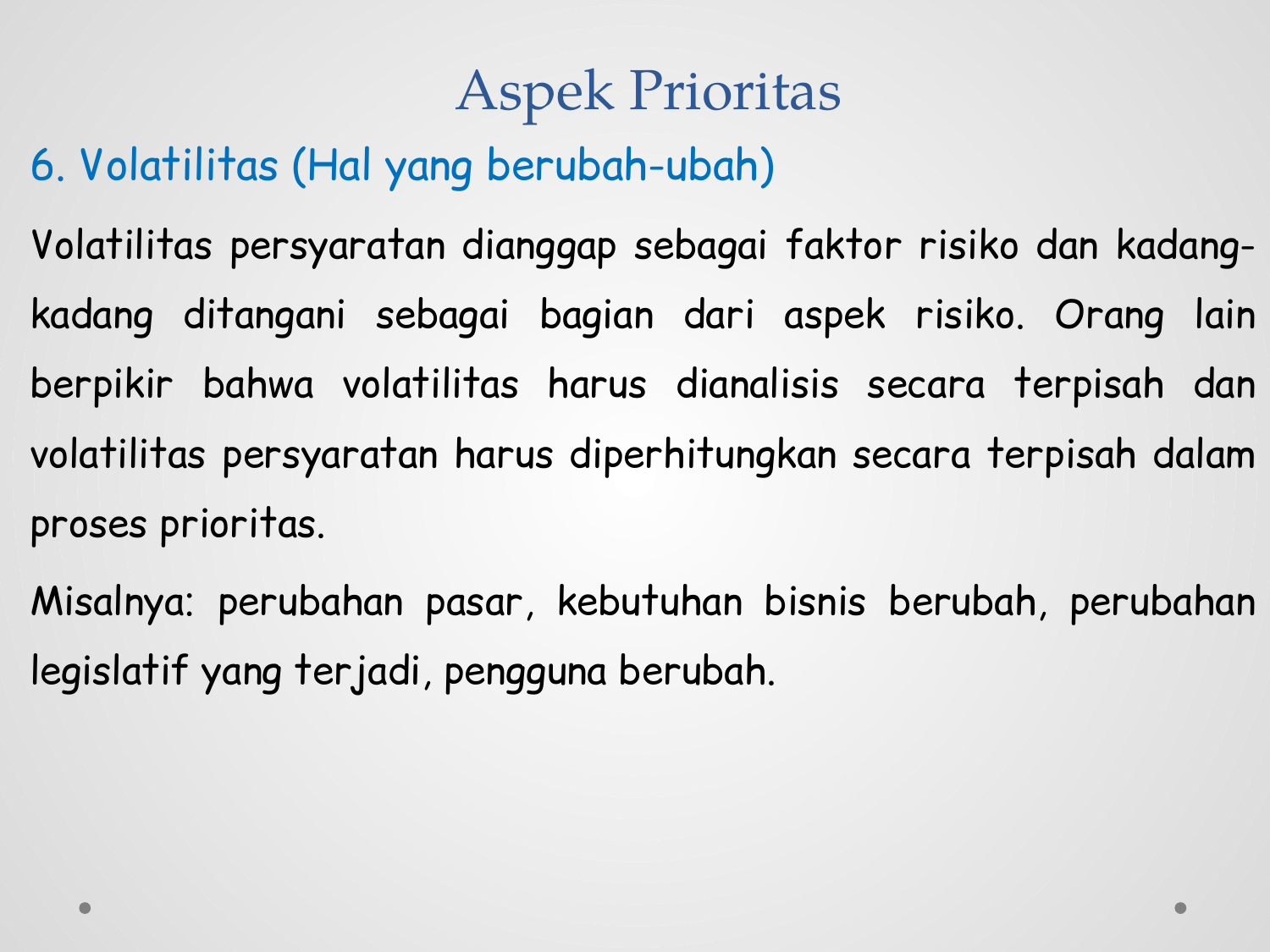

# Aspek Prioritas
6. Volatilitas (Hal yang berubah-ubah)
Volatilitas persyaratan dianggap sebagai faktor risiko dan kadang-kadang ditangani sebagai bagian dari aspek risiko. Orang lain berpikir bahwa volatilitas harus dianalisis secara terpisah dan volatilitas persyaratan harus diperhitungkan secara terpisah dalam proses prioritas.
Misalnya: perubahan pasar, kebutuhan bisnis berubah, perubahan legislatif yang terjadi, pengguna berubah.